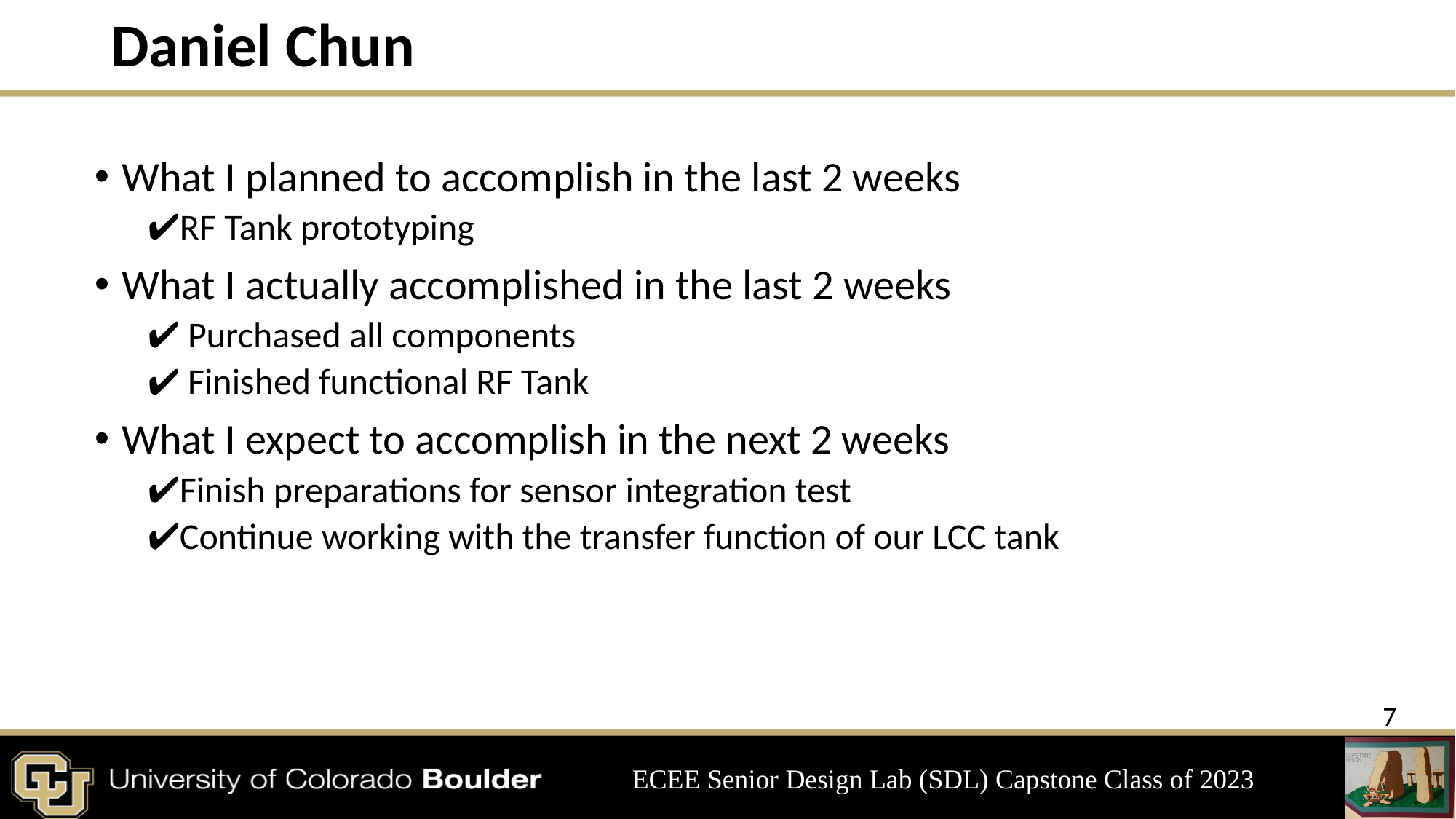

# Daniel Chun
What I planned to accomplish in the last 2 weeks
RF Tank prototyping
What I actually accomplished in the last 2 weeks
 Purchased all components
 Finished functional RF Tank
What I expect to accomplish in the next 2 weeks
Finish preparations for sensor integration test
Continue working with the transfer function of our LCC tank
7